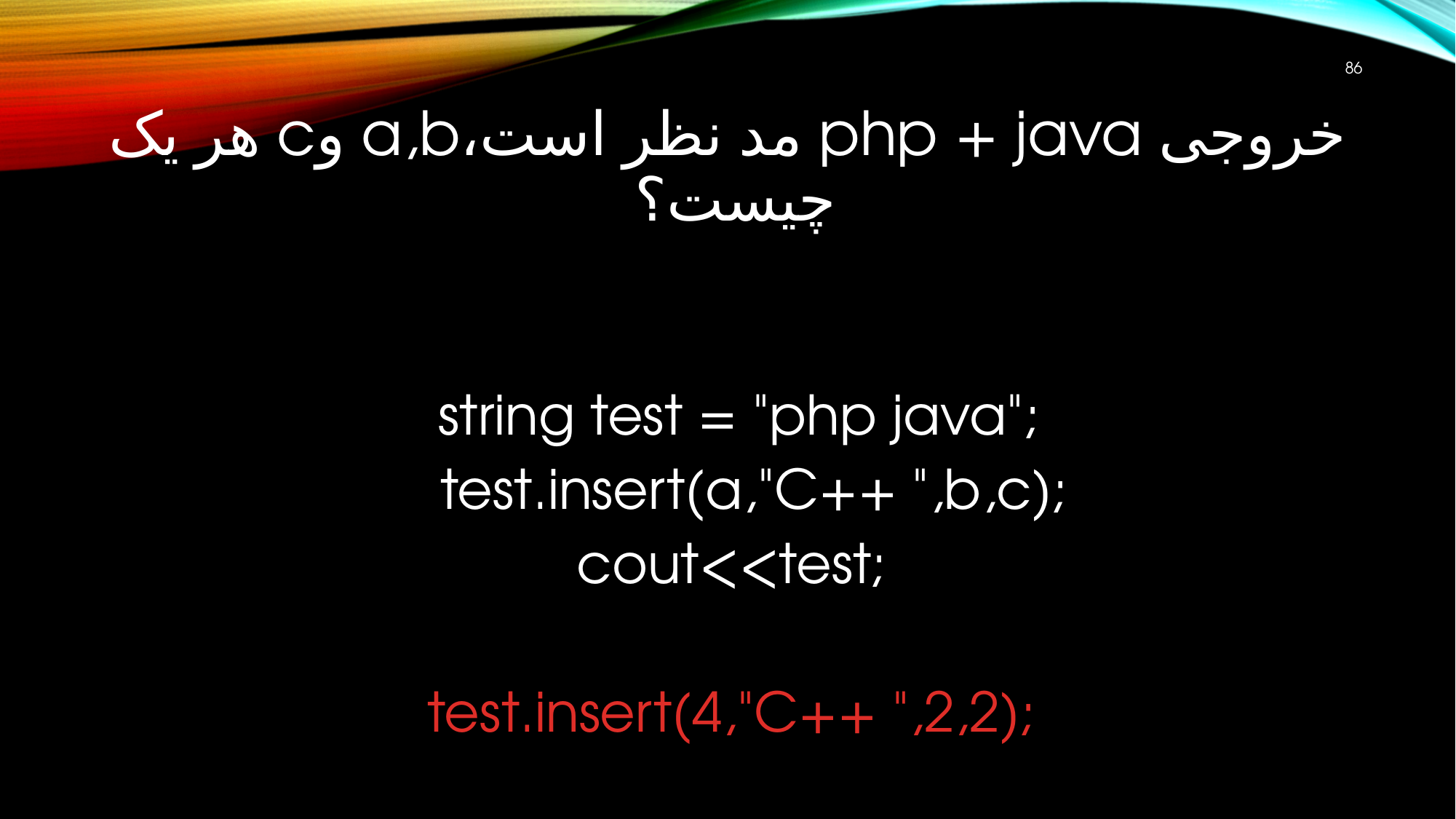

86
# خروجی php + java مد نظر است،a,b وc هر یک چیست؟
 string test = "php java";
   test.insert(a,"C++ ",b,c);
cout<<test;

test.insert(4,"C++ ",2,2);